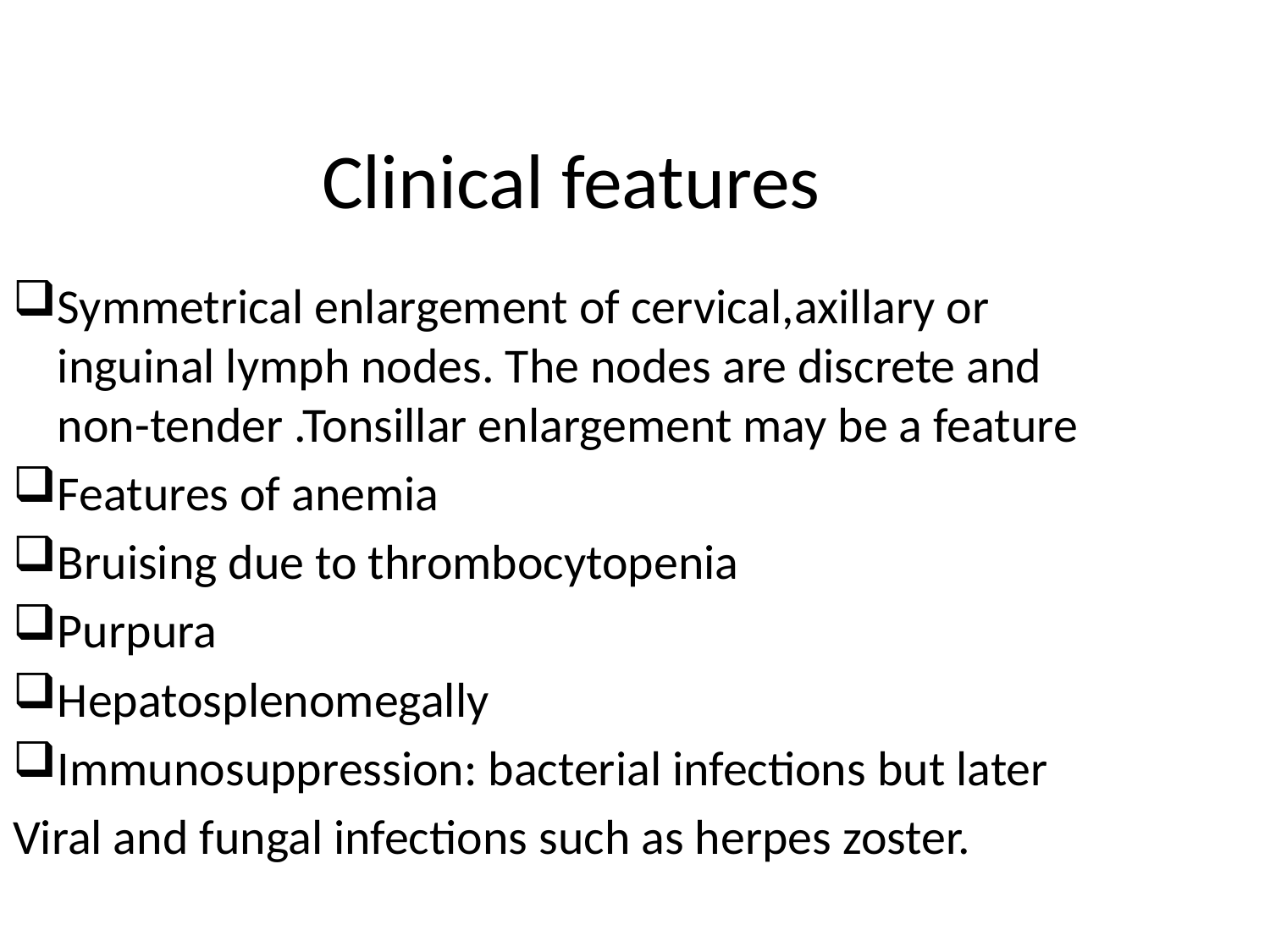

Clinical features
Symmetrical enlargement of cervical,axillary or inguinal lymph nodes. The nodes are discrete and non-tender .Tonsillar enlargement may be a feature
Features of anemia
Bruising due to thrombocytopenia
Purpura
Hepatosplenomegally
Immunosuppression: bacterial infections but later
Viral and fungal infections such as herpes zoster.